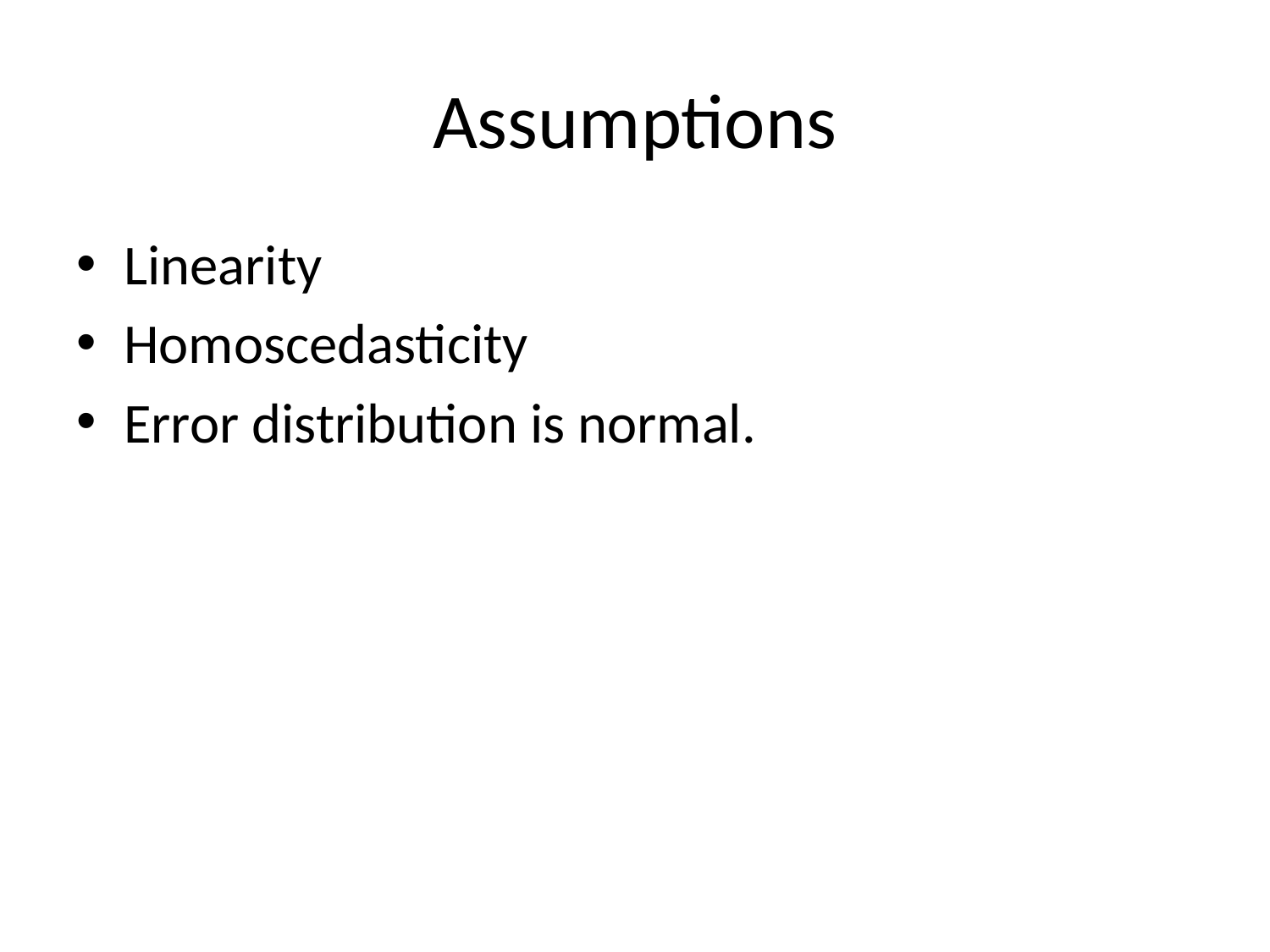

# Assumptions
Linearity
Homoscedasticity
Error distribution is normal.